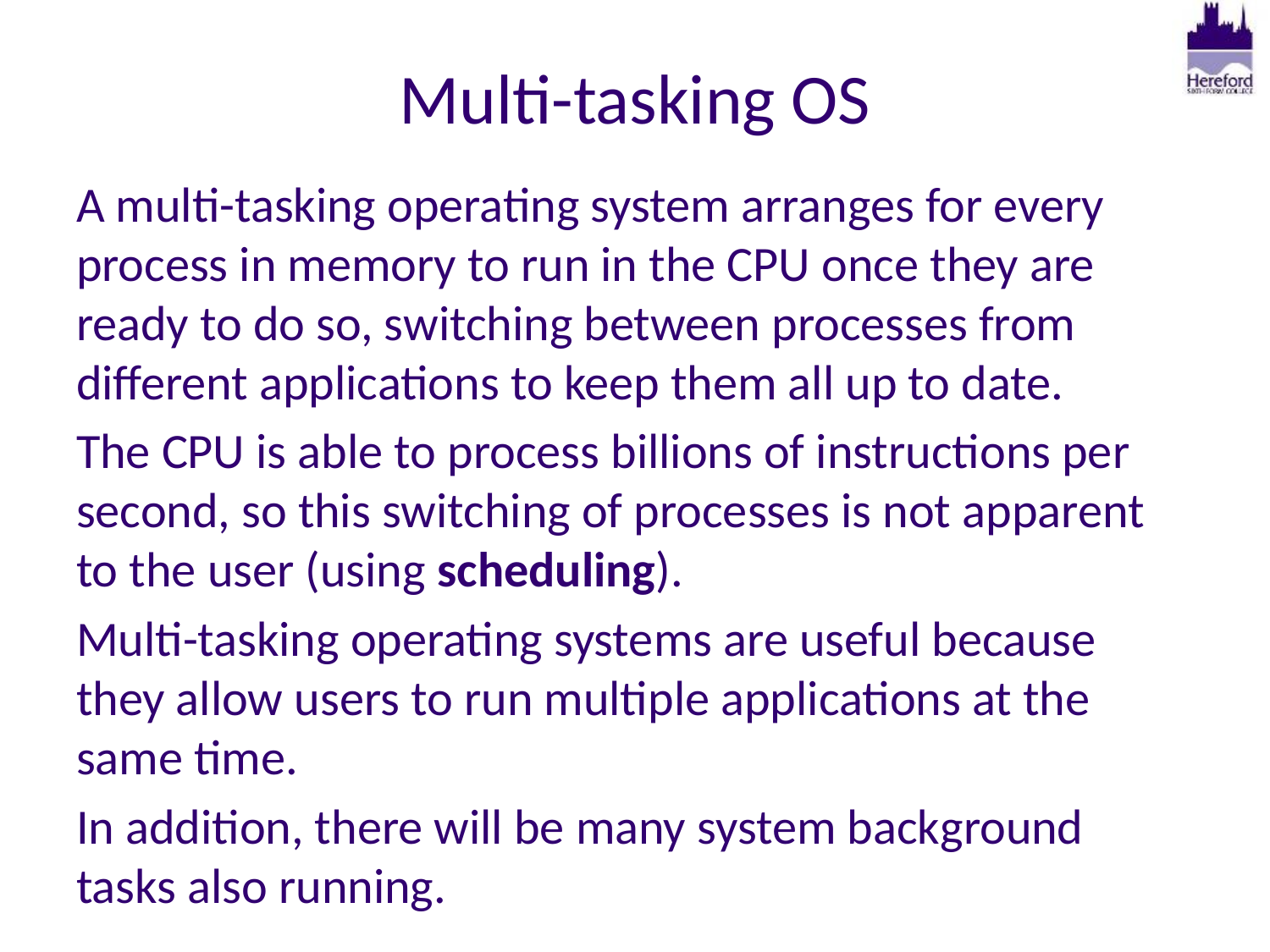

# Multi-tasking OS
A multi-tasking operating system arranges for every process in memory to run in the CPU once they are ready to do so, switching between processes from different applications to keep them all up to date.
The CPU is able to process billions of instructions per second, so this switching of processes is not apparent to the user (using scheduling).
Multi-tasking operating systems are useful because they allow users to run multiple applications at the same time.
In addition, there will be many system background tasks also running.